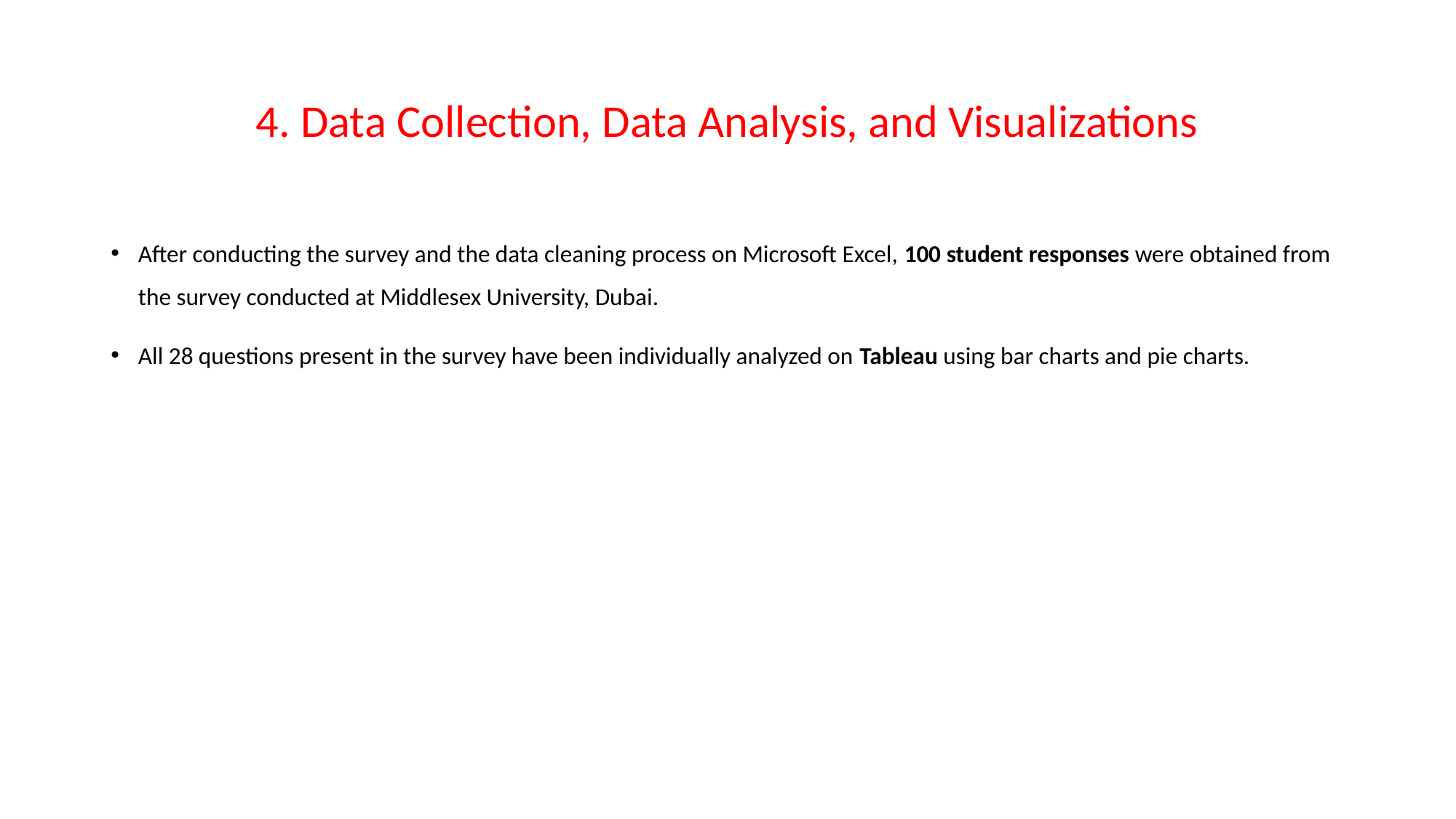

# 4. Data Collection, Data Analysis, and Visualizations
After conducting the survey and the data cleaning process on Microsoft Excel, 100 student responses were obtained from the survey conducted at Middlesex University, Dubai.
All 28 questions present in the survey have been individually analyzed on Tableau using bar charts and pie charts.